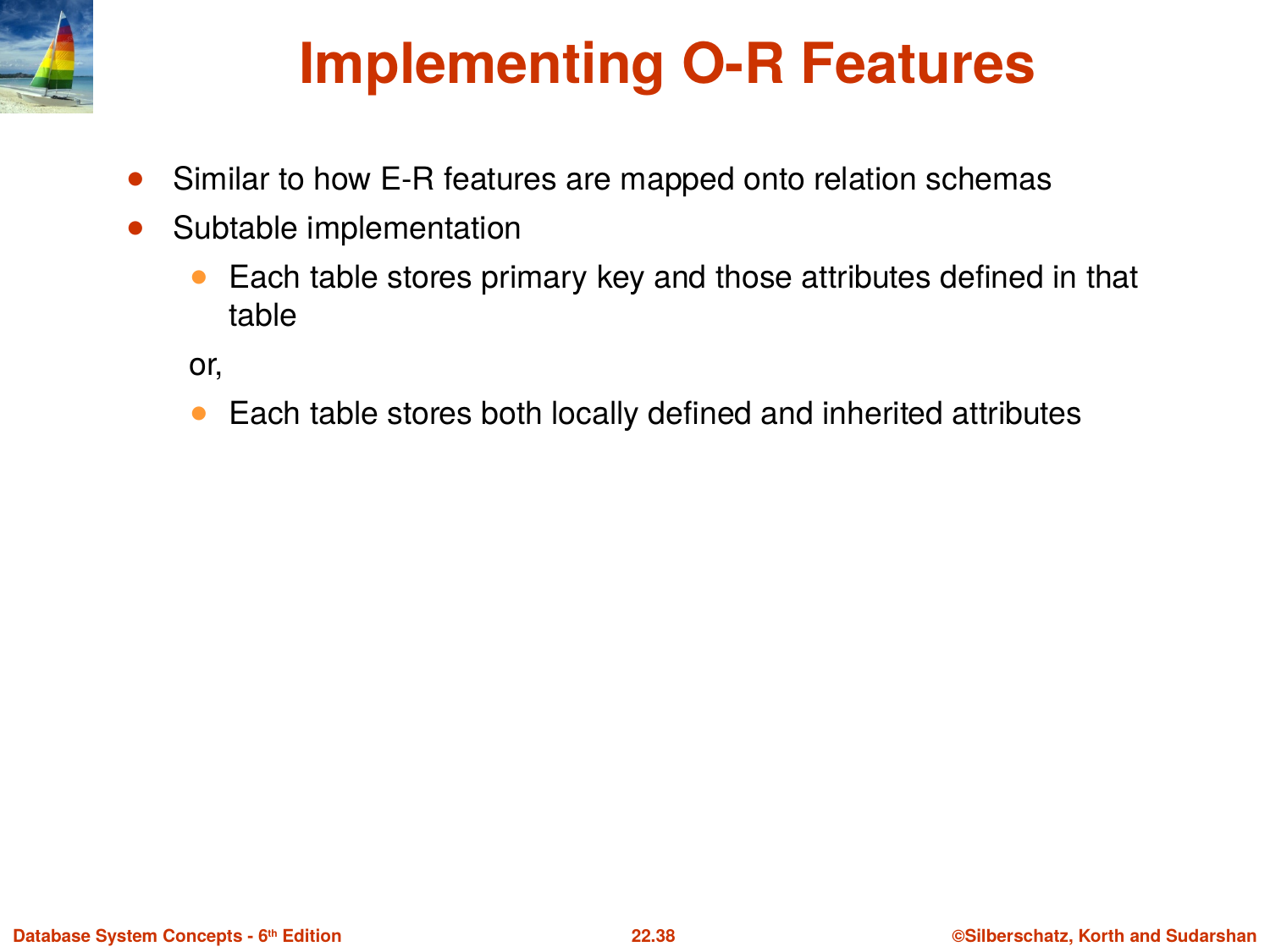

# Implementing O-R Features
Similar to how E-R features are mapped onto relation schemas
Subtable implementation
Each table stores primary key and those attributes defined in that table
or,
Each table stores both locally defined and inherited attributes